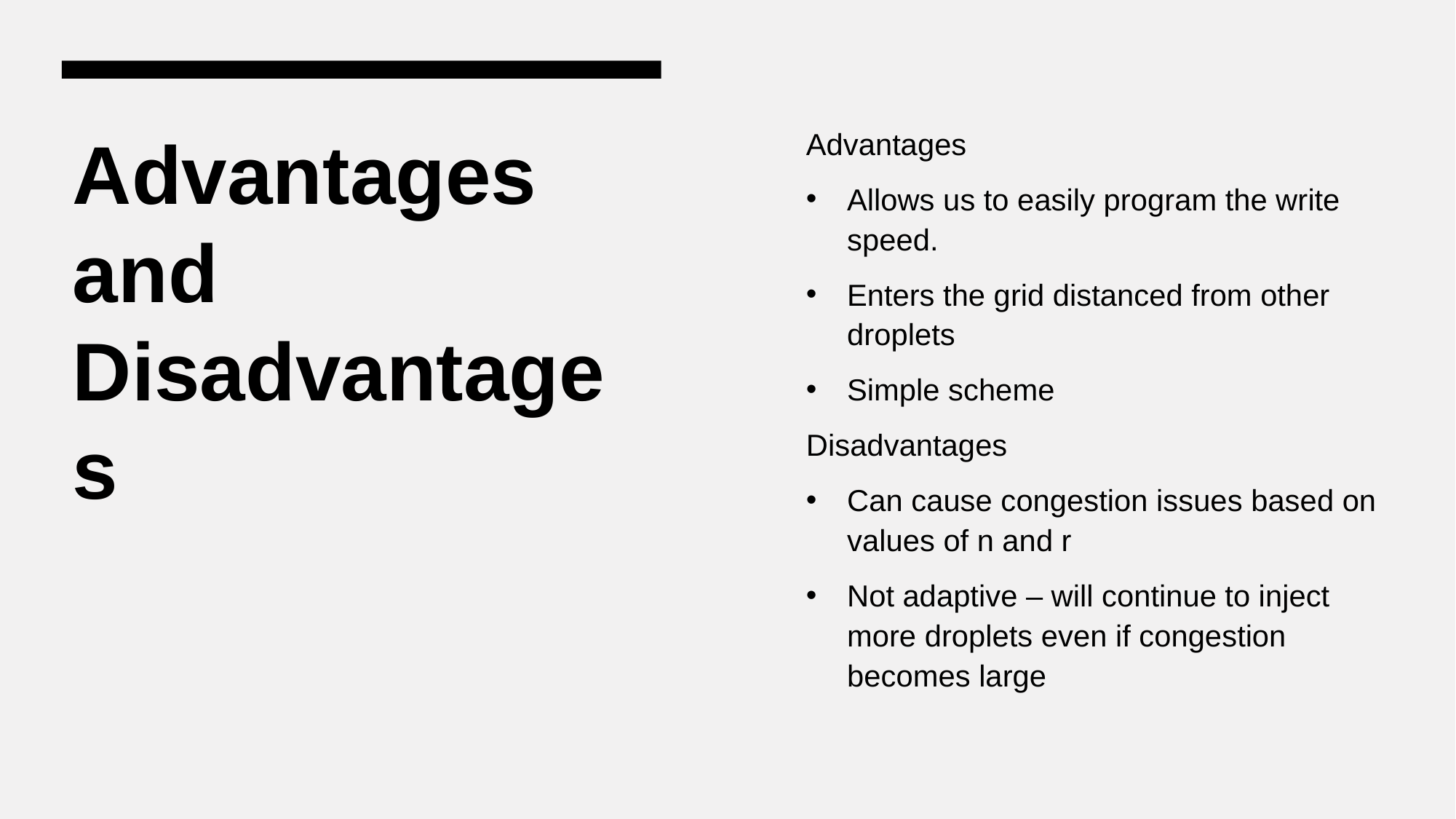

Advantages
Allows us to easily program the write speed.
Enters the grid distanced from other droplets
Simple scheme
Disadvantages
Can cause congestion issues based on values of n and r
Not adaptive – will continue to inject more droplets even if congestion becomes large

# Advantages and Disadvantages